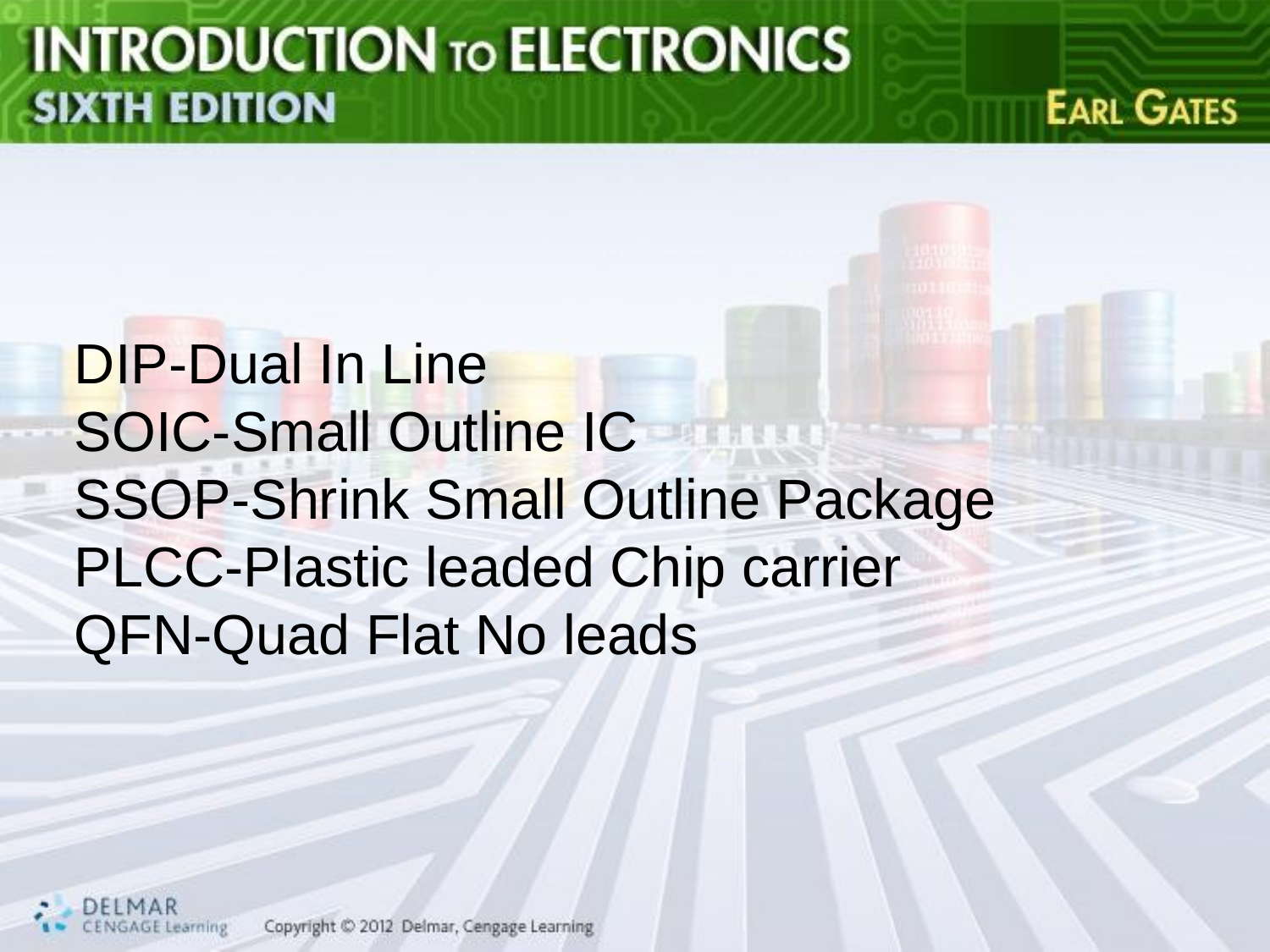

#
DIP-Dual In Line
SOIC-Small Outline IC
SSOP-Shrink Small Outline Package
PLCC-Plastic leaded Chip carrier
QFN-Quad Flat No leads